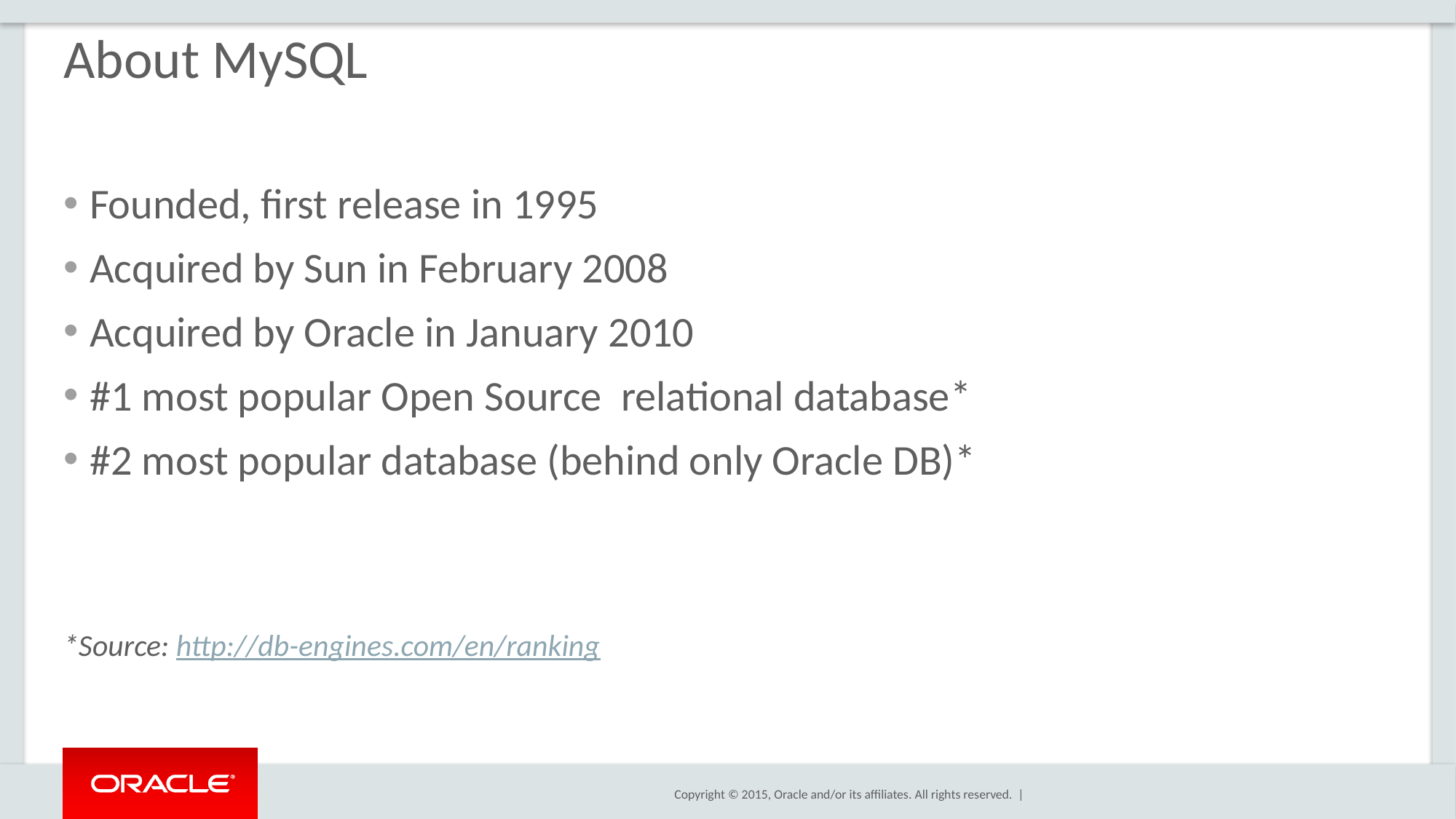

# About MySQL
Founded, first release in 1995
Acquired by Sun in February 2008
Acquired by Oracle in January 2010
#1 most popular Open Source  relational database*
#2 most popular database (behind only Oracle DB)*

*Source: http://db-engines.com/en/ranking